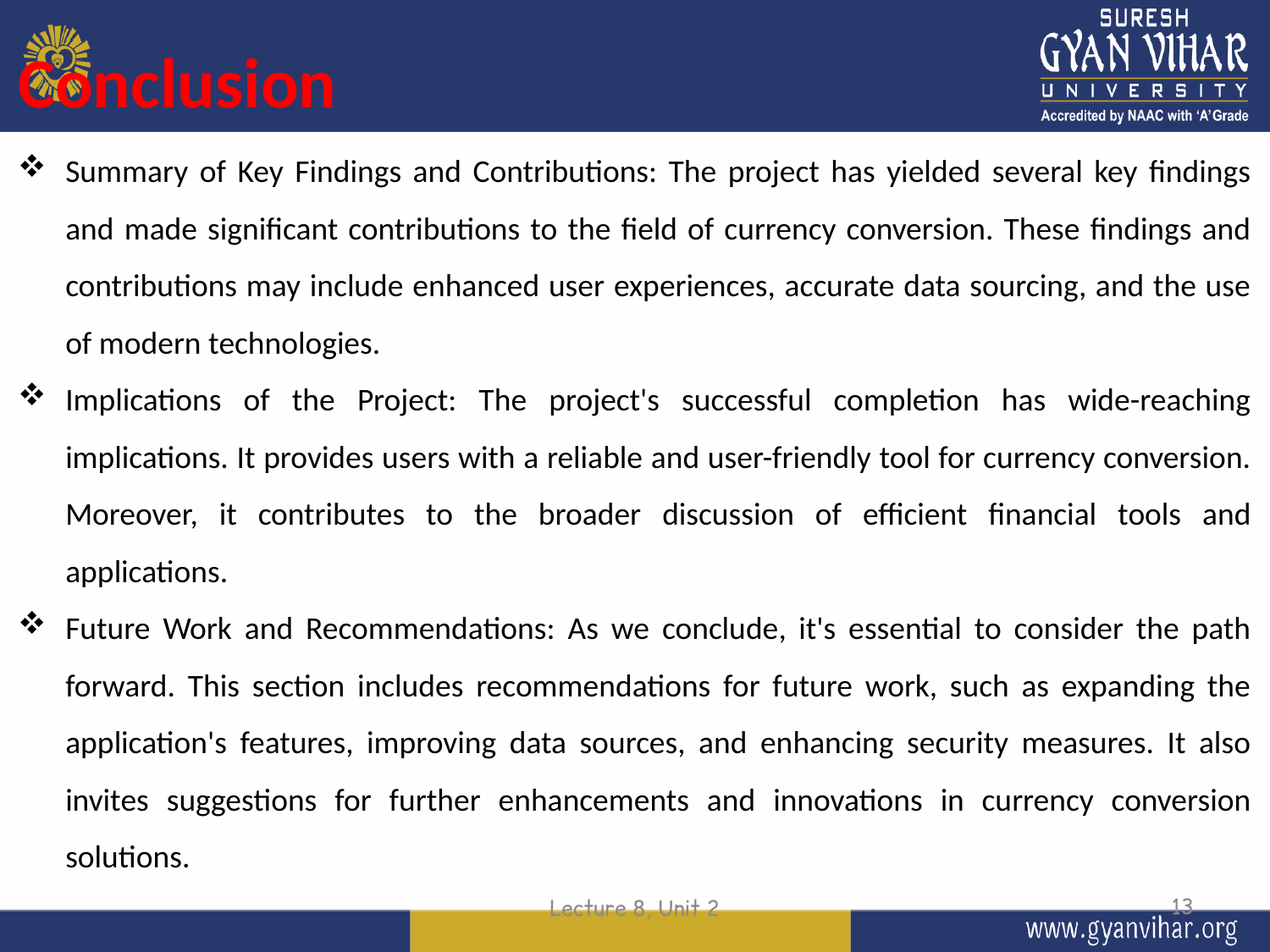

# Conclusion
Summary of Key Findings and Contributions: The project has yielded several key findings and made significant contributions to the field of currency conversion. These findings and contributions may include enhanced user experiences, accurate data sourcing, and the use of modern technologies.
Implications of the Project: The project's successful completion has wide-reaching implications. It provides users with a reliable and user-friendly tool for currency conversion. Moreover, it contributes to the broader discussion of efficient financial tools and applications.
Future Work and Recommendations: As we conclude, it's essential to consider the path forward. This section includes recommendations for future work, such as expanding the application's features, improving data sources, and enhancing security measures. It also invites suggestions for further enhancements and innovations in currency conversion solutions.
Lecture 8, Unit 2
13